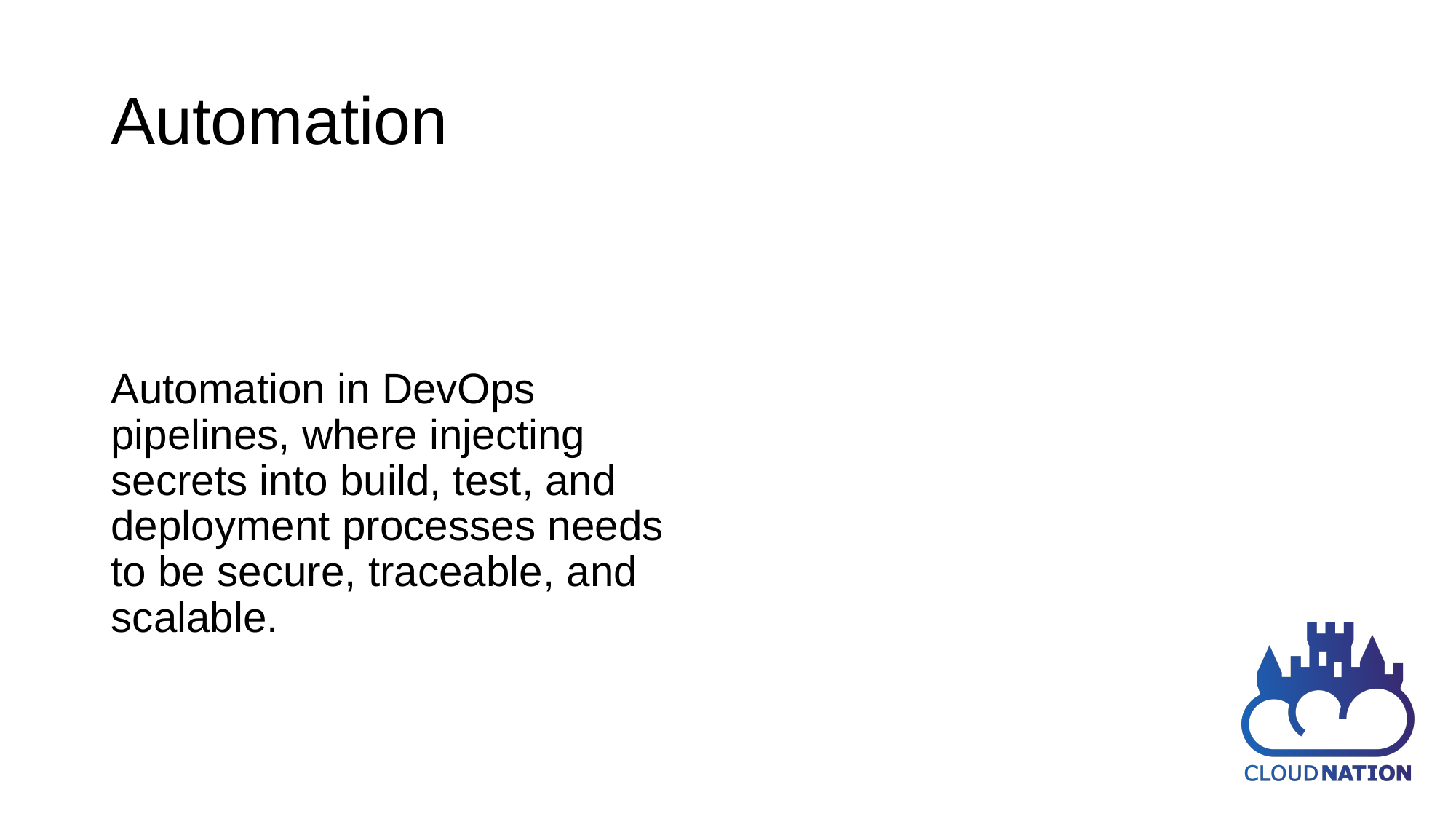

# Automation

Automation in DevOps pipelines, where injecting secrets into build, test, and deployment processes needs to be secure, traceable, and scalable.